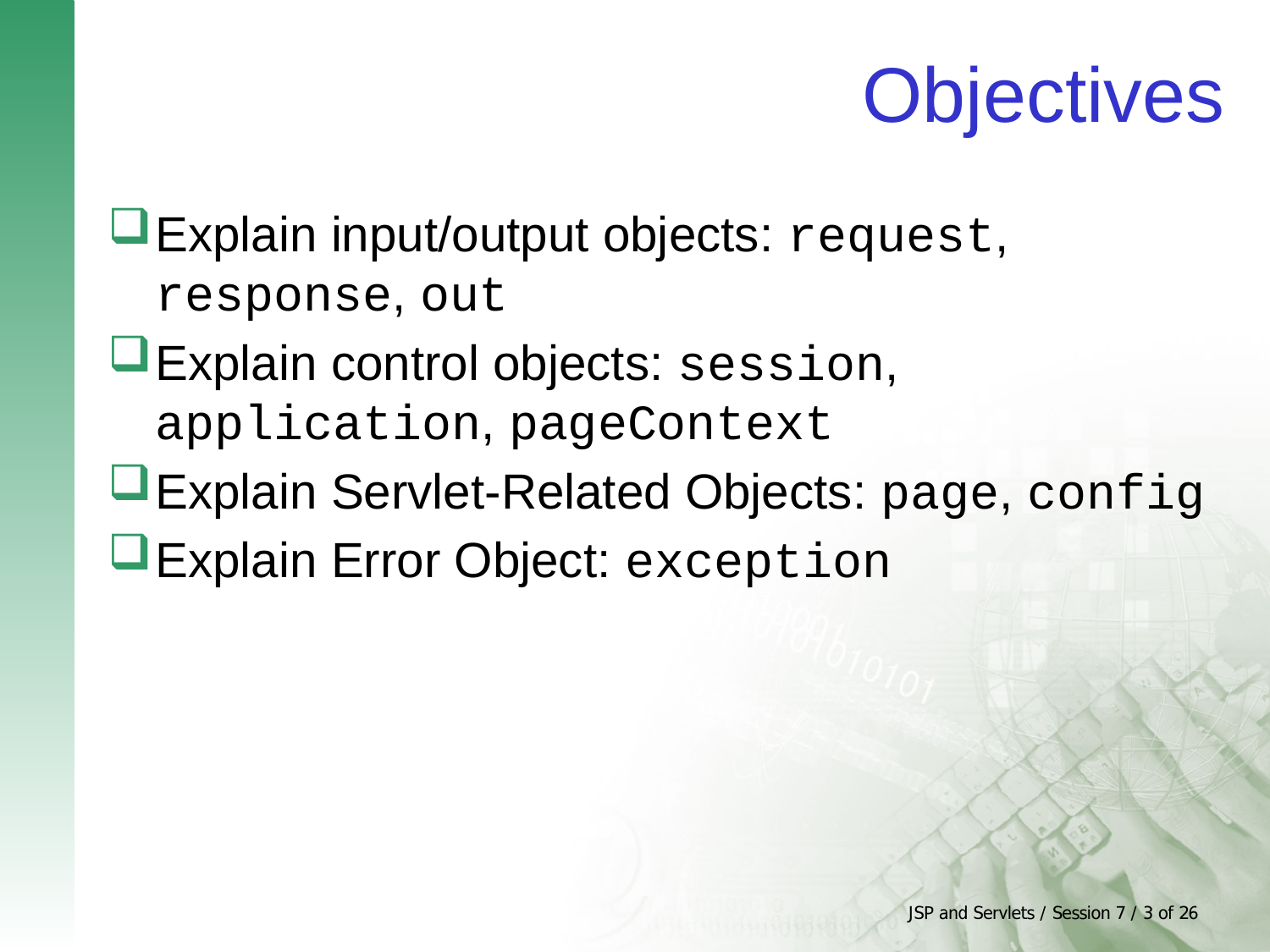

# Objectives
Explain input/output objects: request, response, out
Explain control objects: session, application, pageContext
Explain Servlet-Related Objects: page, config
Explain Error Object: exception